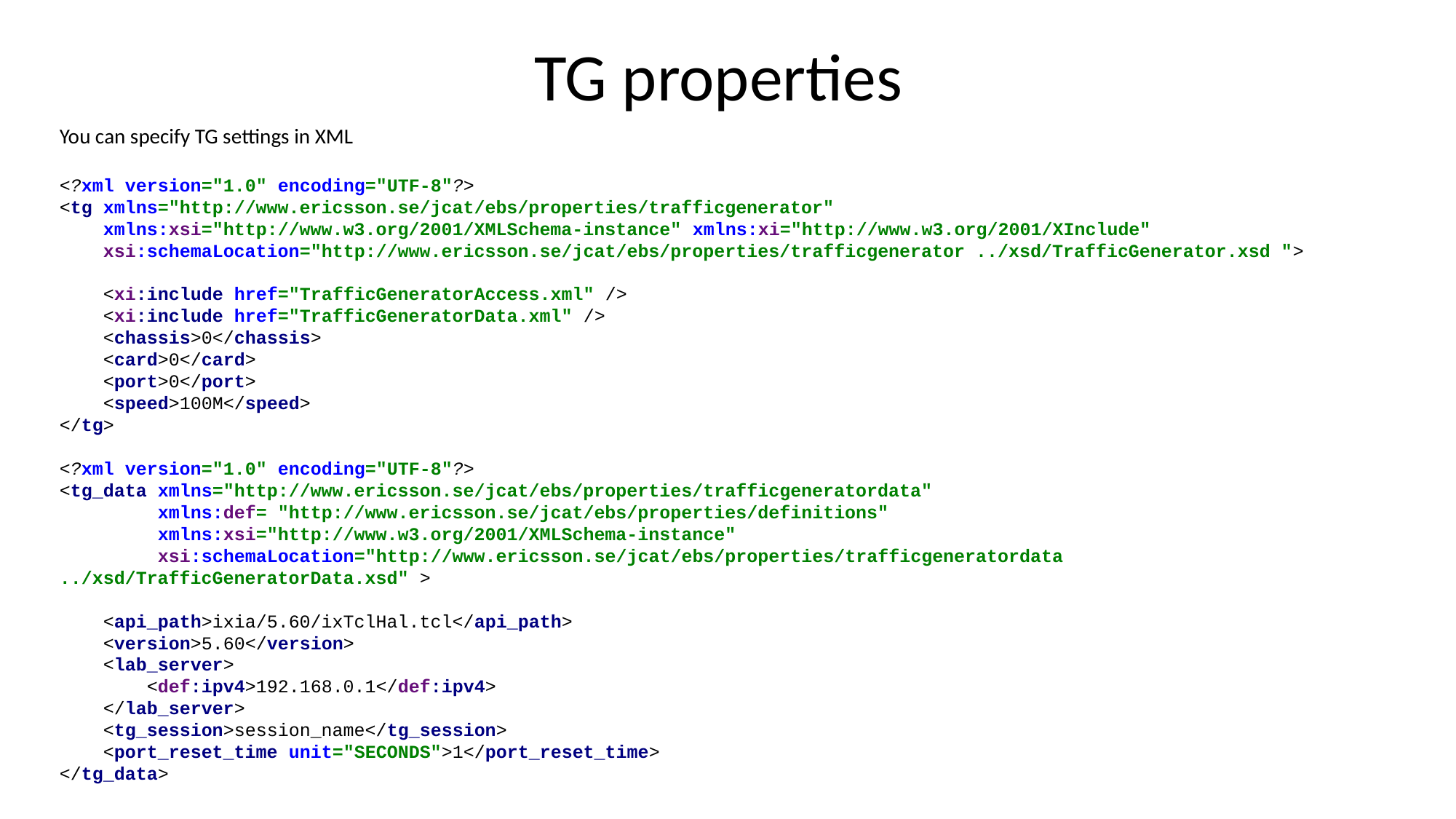

# TG properties
You can specify TG settings in XML

<?xml version="1.0" encoding="UTF-8"?>
<tg xmlns="http://www.ericsson.se/jcat/ebs/properties/trafficgenerator"
    xmlns:xsi="http://www.w3.org/2001/XMLSchema-instance" xmlns:xi="http://www.w3.org/2001/XInclude"
    xsi:schemaLocation="http://www.ericsson.se/jcat/ebs/properties/trafficgenerator ../xsd/TrafficGenerator.xsd ">
    <xi:include href="TrafficGeneratorAccess.xml" />
    <xi:include href="TrafficGeneratorData.xml" />
    <chassis>0</chassis>
    <card>0</card>
    <port>0</port>
    <speed>100M</speed>
</tg>

<?xml version="1.0" encoding="UTF-8"?>
<tg_data xmlns="http://www.ericsson.se/jcat/ebs/properties/trafficgeneratordata"
         xmlns:def= "http://www.ericsson.se/jcat/ebs/properties/definitions"
         xmlns:xsi="http://www.w3.org/2001/XMLSchema-instance"
         xsi:schemaLocation="http://www.ericsson.se/jcat/ebs/properties/trafficgeneratordata ../xsd/TrafficGeneratorData.xsd" >
    <api_path>ixia/5.60/ixTclHal.tcl</api_path>
    <version>5.60</version>
    <lab_server>
        <def:ipv4>192.168.0.1</def:ipv4>
    </lab_server>
    <tg_session>session_name</tg_session>
    <port_reset_time unit="SECONDS">1</port_reset_time>
</tg_data>